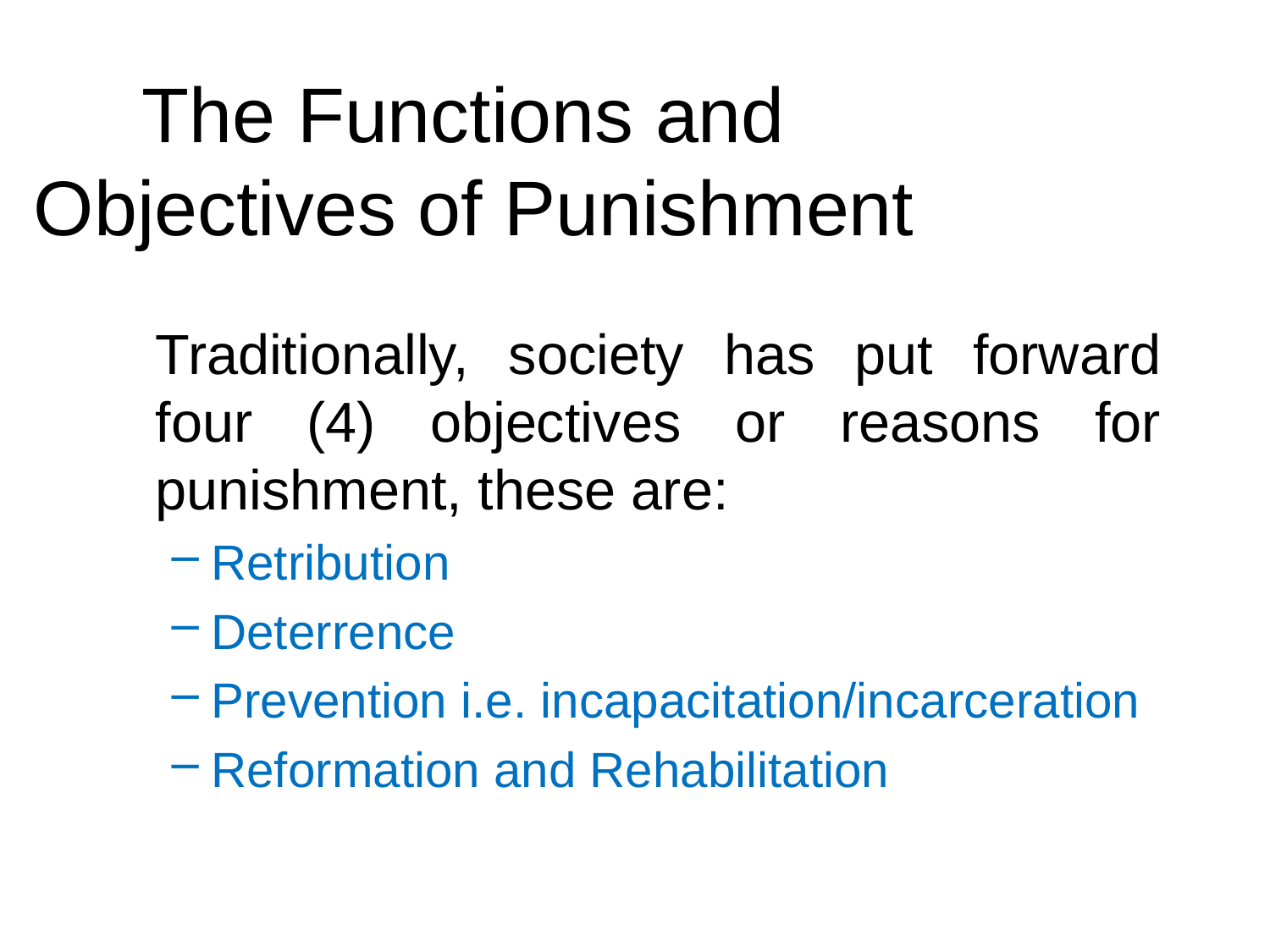

# The Functions and Objectives of Punishment
	Traditionally, society has put forward four (4) objectives or reasons for punishment, these are:
Retribution
Deterrence
Prevention i.e. incapacitation/incarceration
Reformation and Rehabilitation